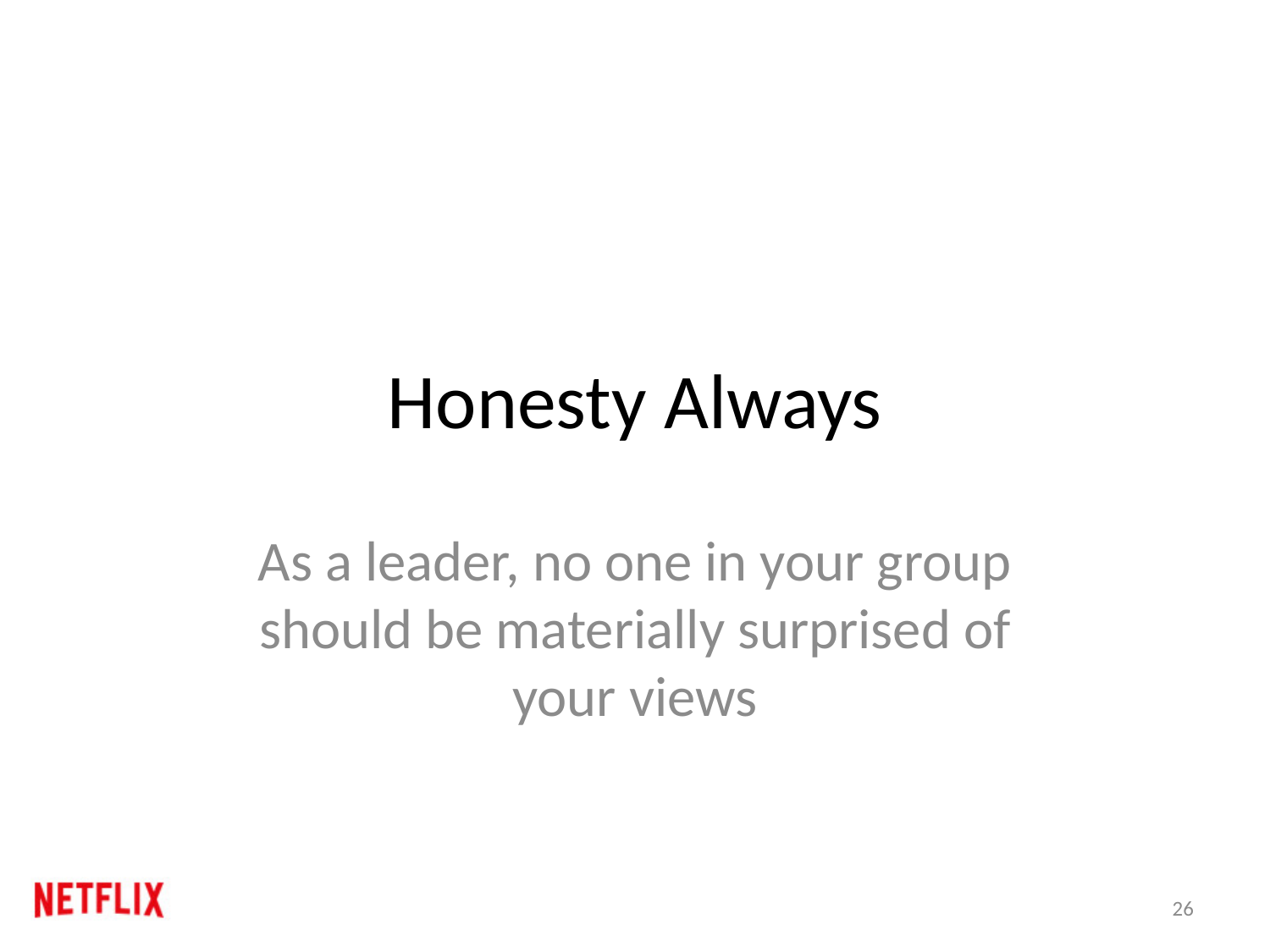

# Honesty Always
As a leader, no one in your group should be materially surprised of your views
26